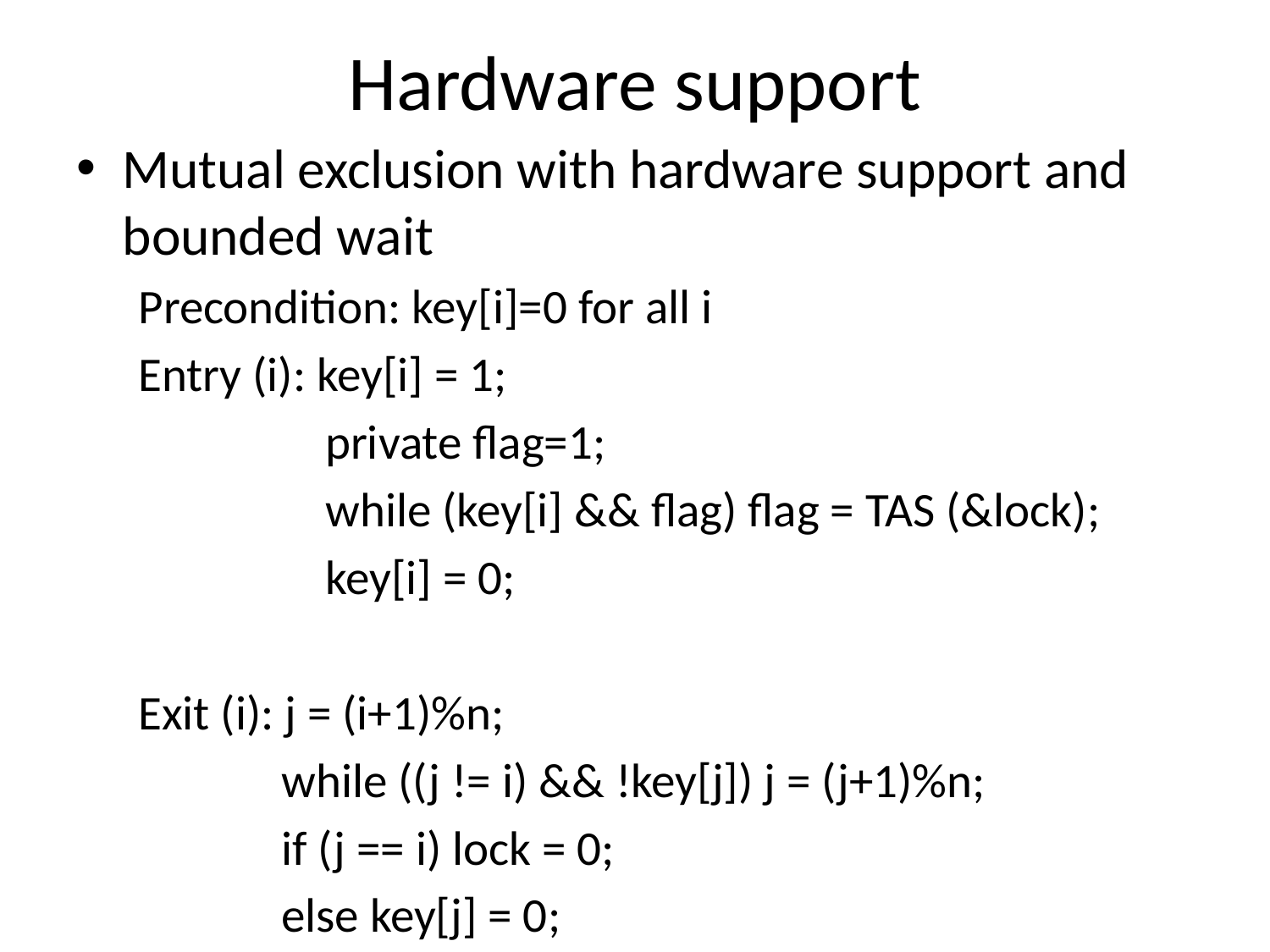

# Hardware support
Mutual exclusion with hardware support and bounded wait
Precondition: key[i]=0 for all i
Entry (i): key[i] = 1;
                 private flag=1;
                 while (key[i] && flag) flag = TAS (&lock);
                 key[i] = 0;

Exit (i): j = (i+1)%n;
             while ((j != i) && !key[j]) j = (j+1)%n;
             if (j == i) lock = 0;
             else key[j] = 0;